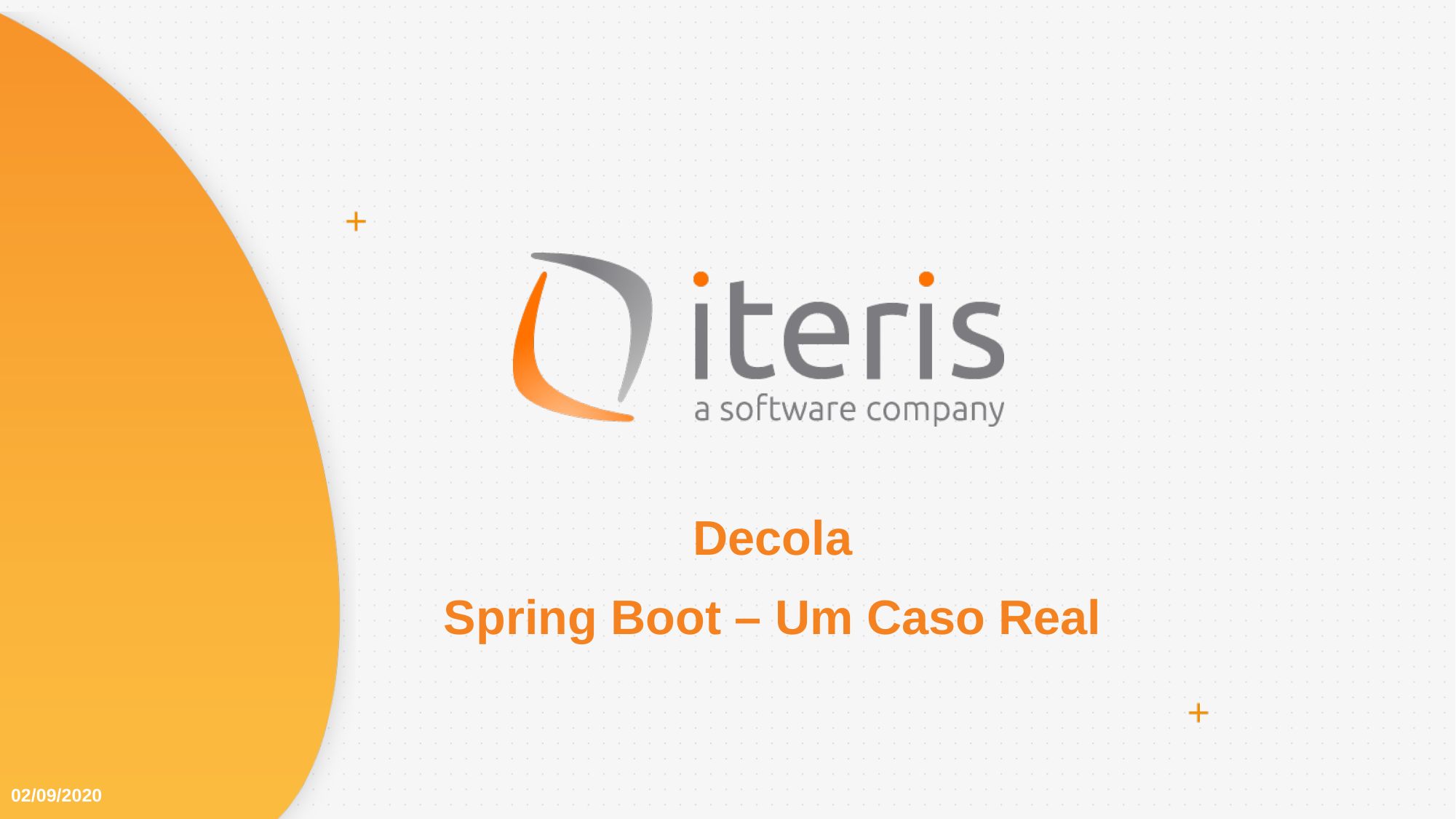

Decola
Spring Boot – Um Caso Real
02/09/2020